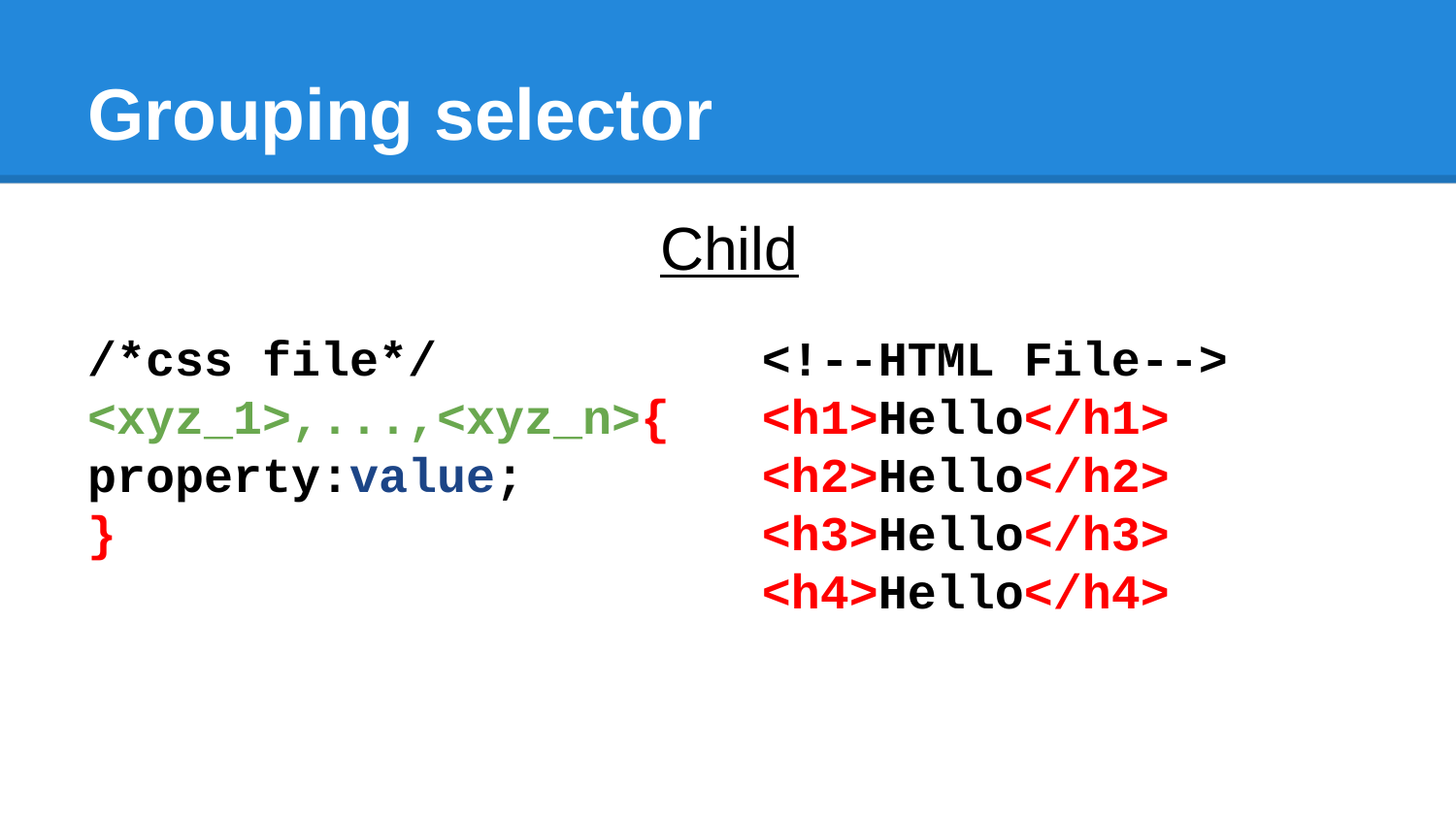

# Grouping selector
Child
/*css file*/
<xyz_1>,...,<xyz_n>{
property:value;
}
<!--HTML File-->
<h1>Hello</h1>
<h2>Hello</h2>
<h3>Hello</h3>
<h4>Hello</h4>